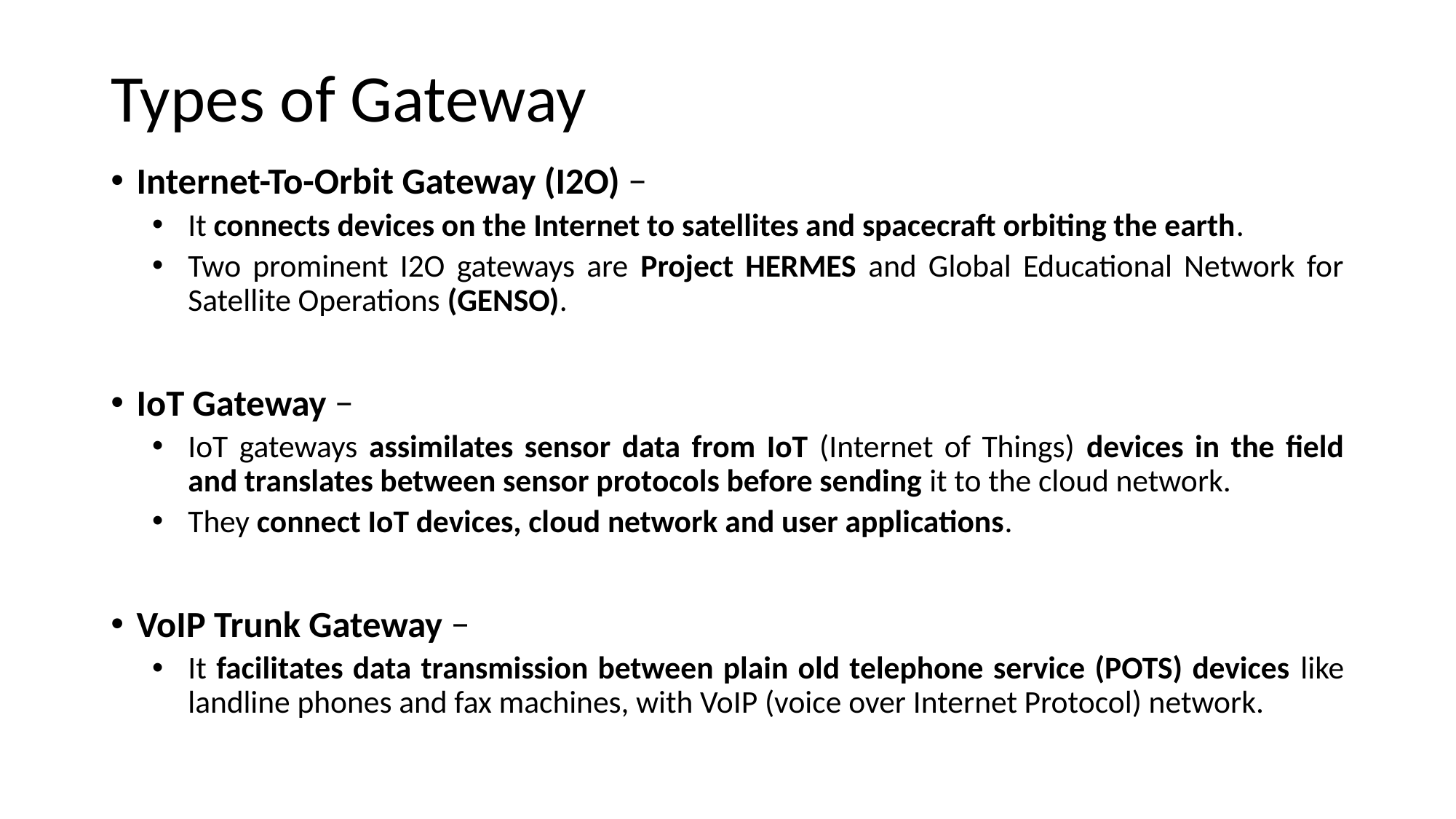

# Types of Gateway
Internet-To-Orbit Gateway (I2O) −
It connects devices on the Internet to satellites and spacecraft orbiting the earth.
Two prominent I2O gateways are Project HERMES and Global Educational Network for Satellite Operations (GENSO).

IoT Gateway −
IoT gateways assimilates sensor data from IoT (Internet of Things) devices in the field and translates between sensor protocols before sending it to the cloud network.
They connect IoT devices, cloud network and user applications.

VoIP Trunk Gateway −
It facilitates data transmission between plain old telephone service (POTS) devices like landline phones and fax machines, with VoIP (voice over Internet Protocol) network.